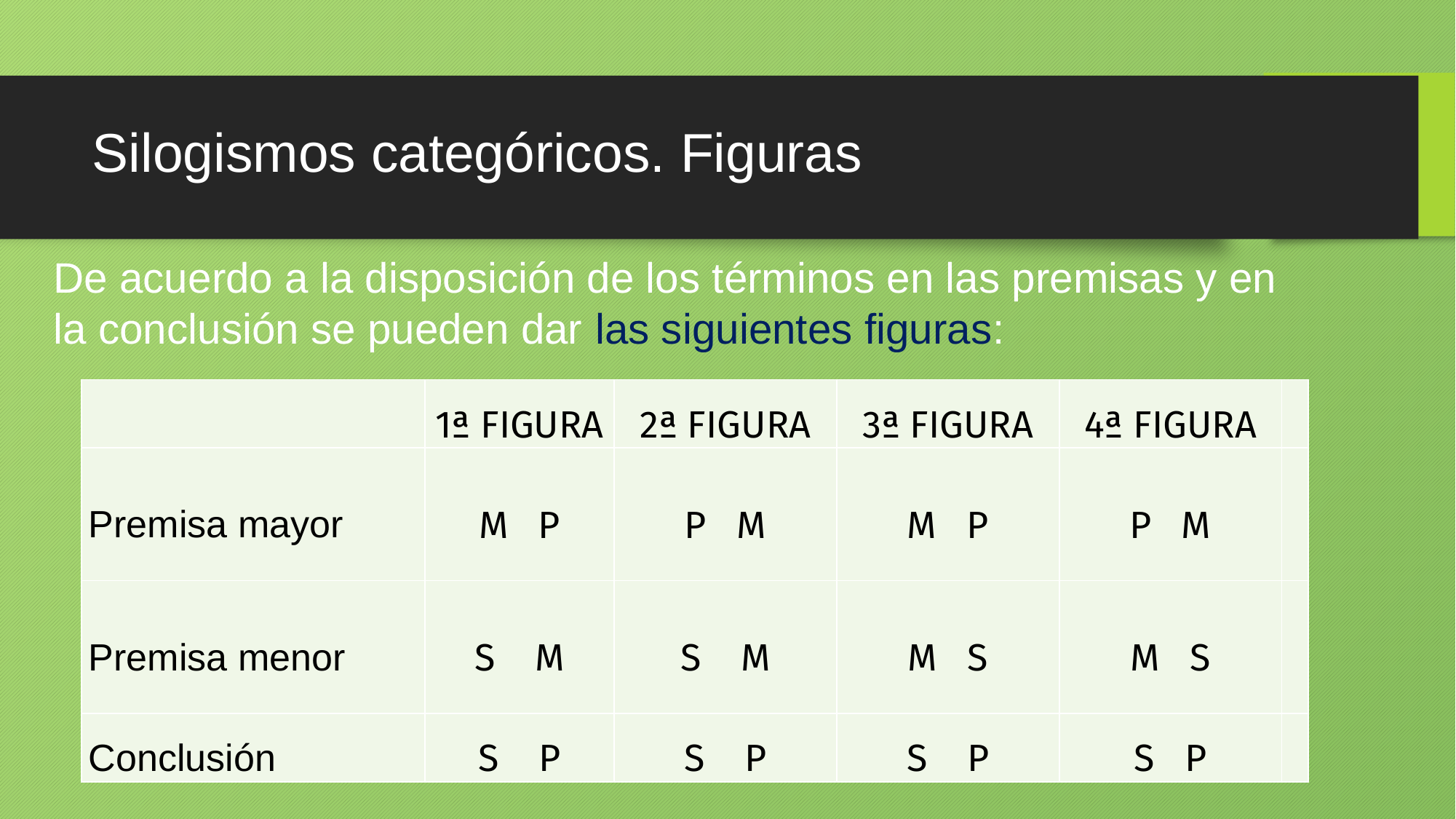

# Silogismos categóricos. Figuras
De acuerdo a la disposición de los términos en las premisas y en la conclusión se pueden dar las siguientes figuras:
|  | 1ª FIGURA | 2ª FIGURA | 3ª FIGURA | 4ª FIGURA |  |
| --- | --- | --- | --- | --- | --- |
| Premisa mayor | M P | P M | M P | P M |  |
| Premisa menor | S M | S M | M S | M S |  |
| Conclusión | S P | S P | S P | S P |  |